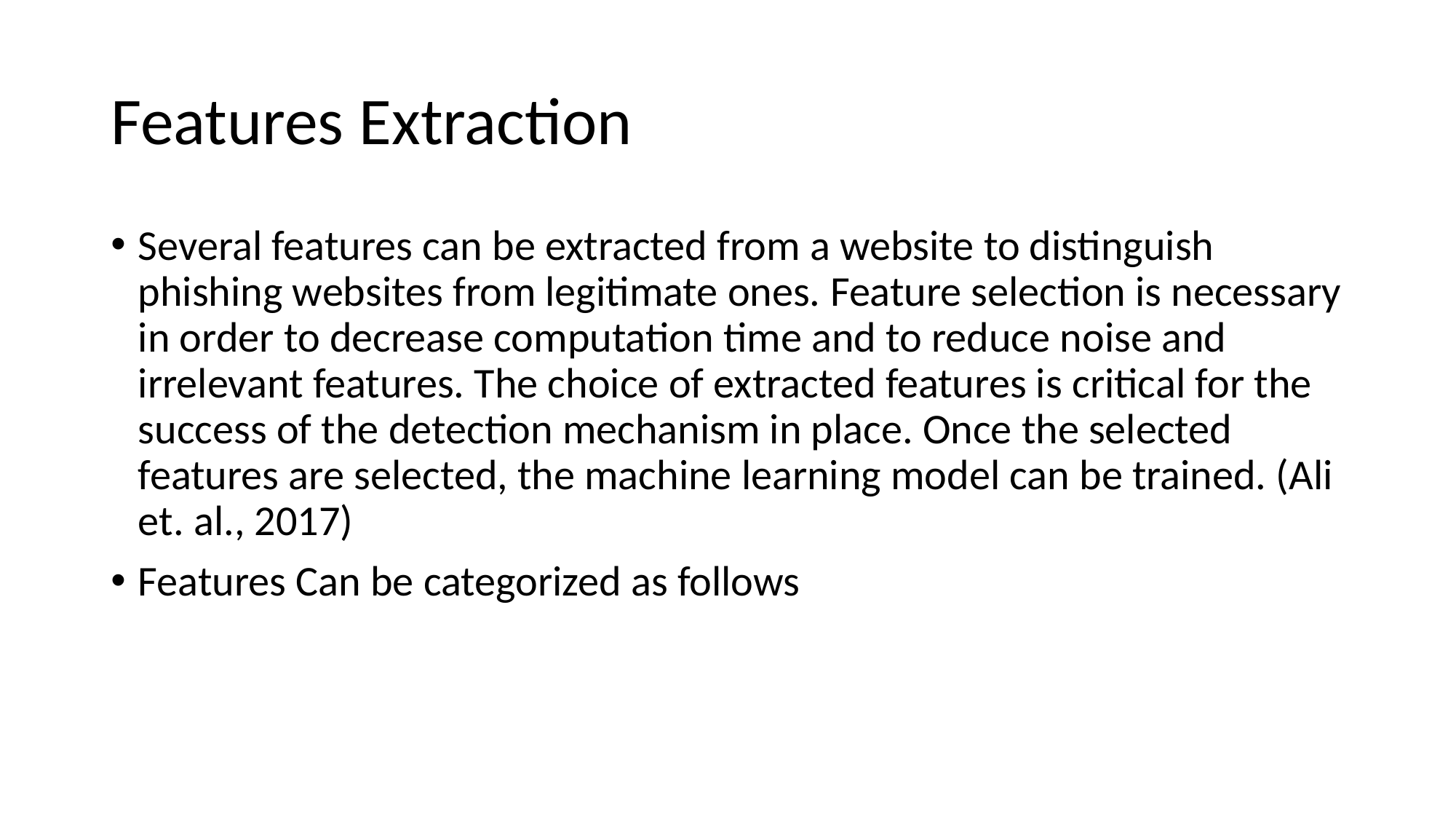

# Features Extraction
Several features can be extracted from a website to distinguish phishing websites from legitimate ones. Feature selection is necessary in order to decrease computation time and to reduce noise and irrelevant features. The choice of extracted features is critical for the success of the detection mechanism in place. Once the selected features are selected, the machine learning model can be trained. (Ali et. al., 2017)
Features Can be categorized as follows